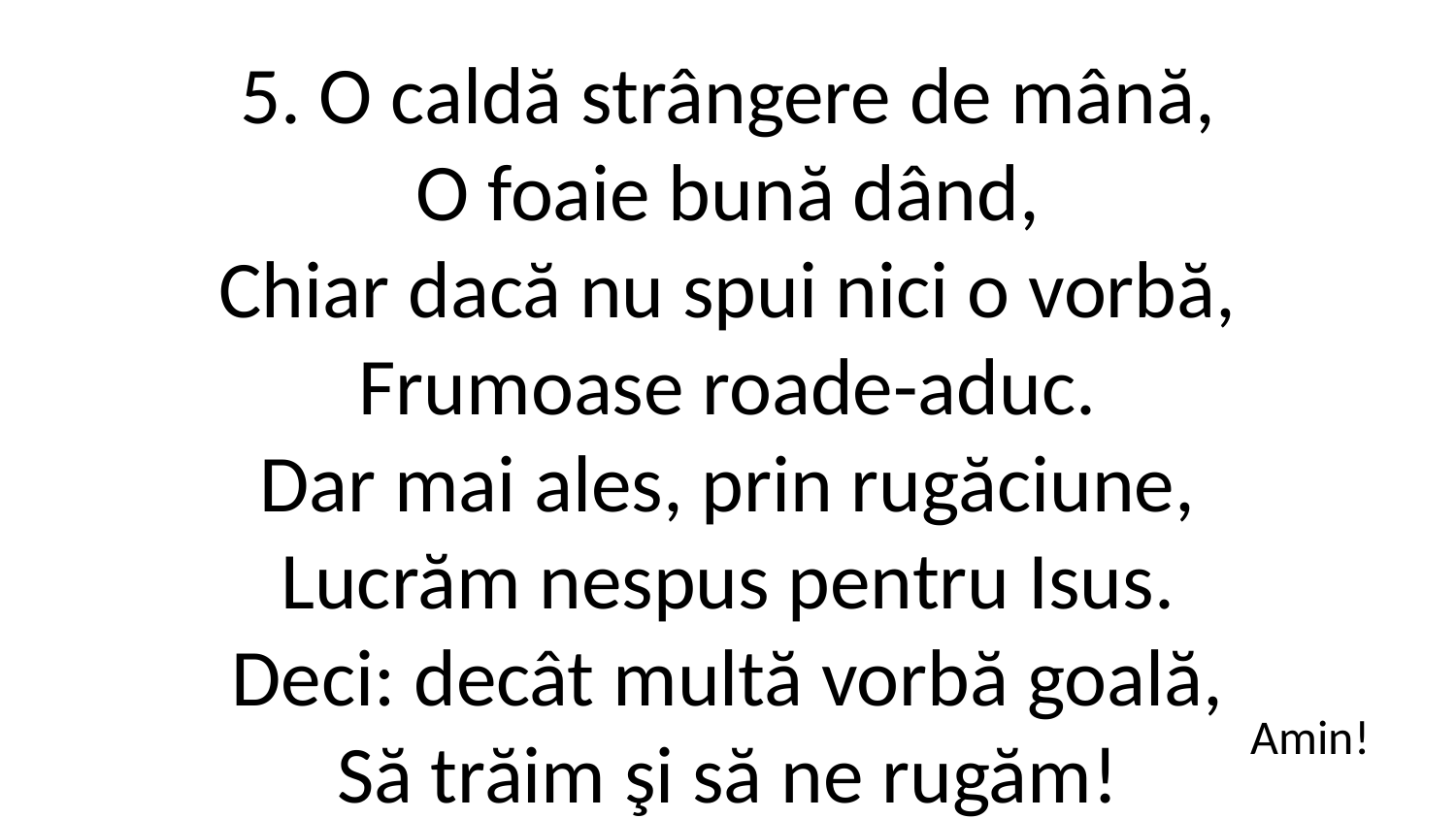

5. O caldă strângere de mână,
O foaie bună dând,
Chiar dacă nu spui nici o vorbă,
Frumoase roade-aduc.
Dar mai ales, prin rugăciune,
Lucrăm nespus pentru Isus.
Deci: decât multă vorbă goală,
Să trăim şi să ne rugăm!

Amin!